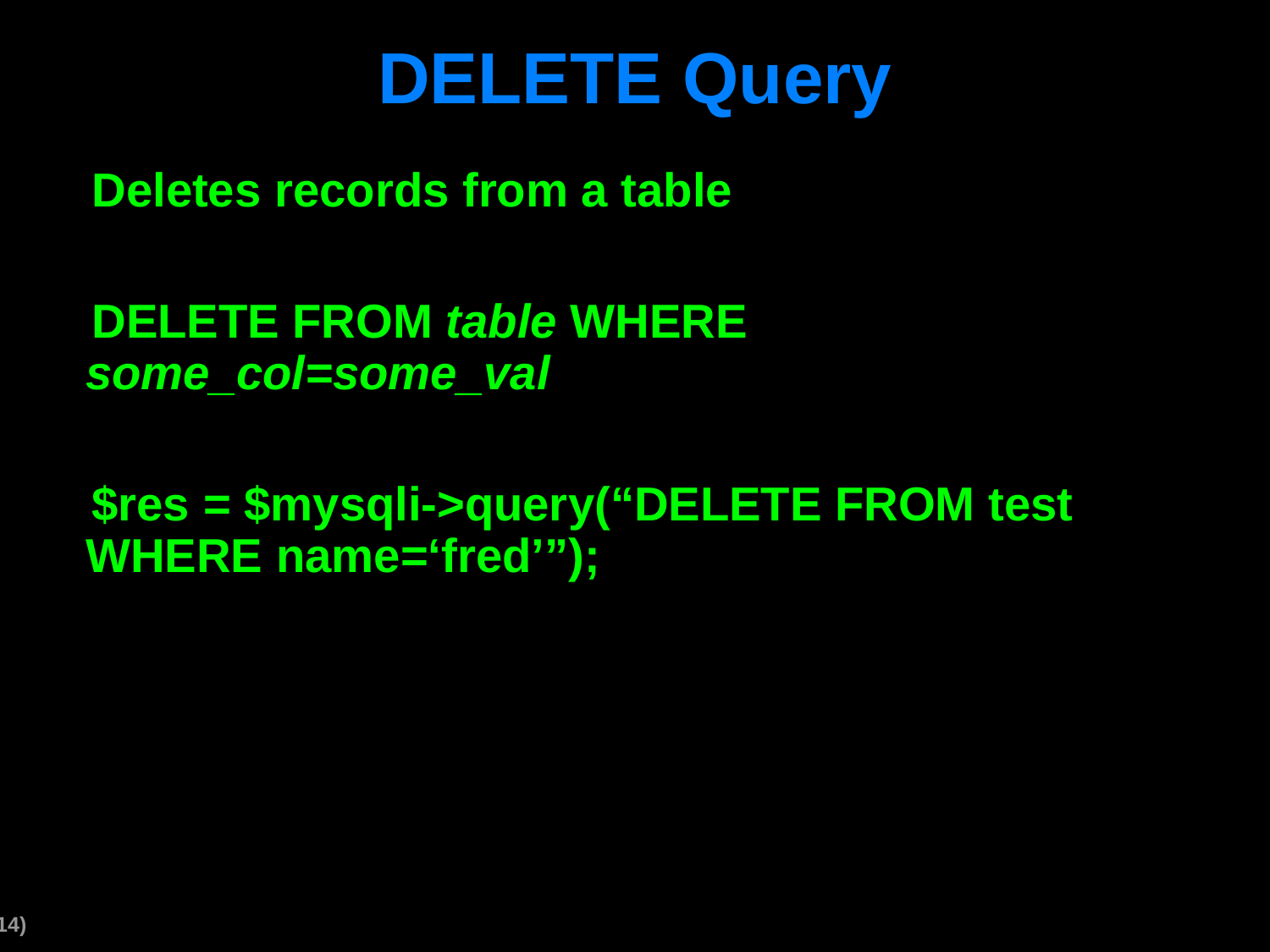

# DELETE Query
Deletes records from a table

DELETE FROM table WHERE some_col=some_val

$res = $mysqli->query(“DELETE FROM test WHERE name=‘fred’”);